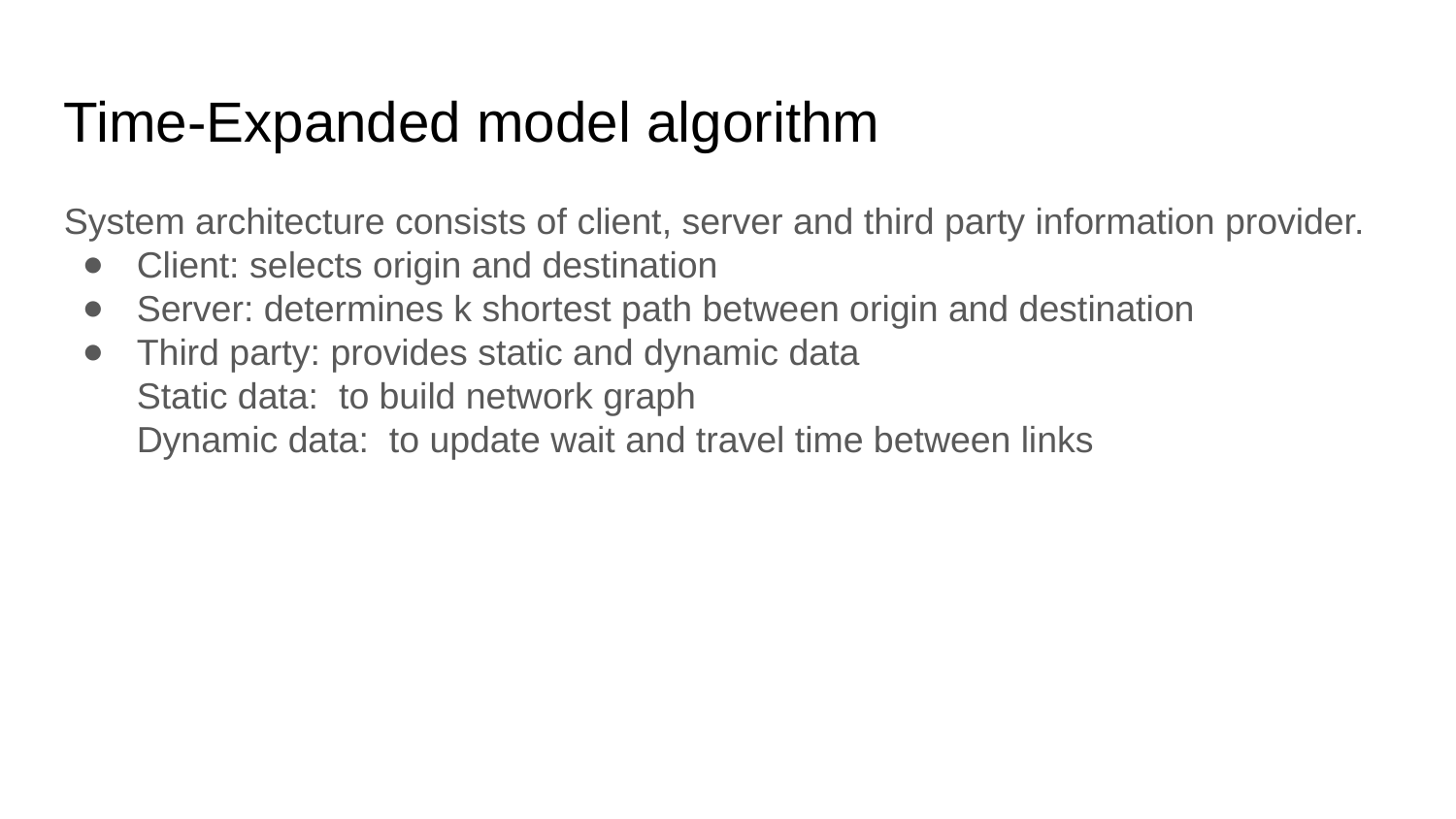

Time-Expanded model algorithm
System architecture consists of client, server and third party information provider.
Client: selects origin and destination
Server: determines k shortest path between origin and destination
Third party: provides static and dynamic data
Static data:  to build network graph
Dynamic data:  to update wait and travel time between links